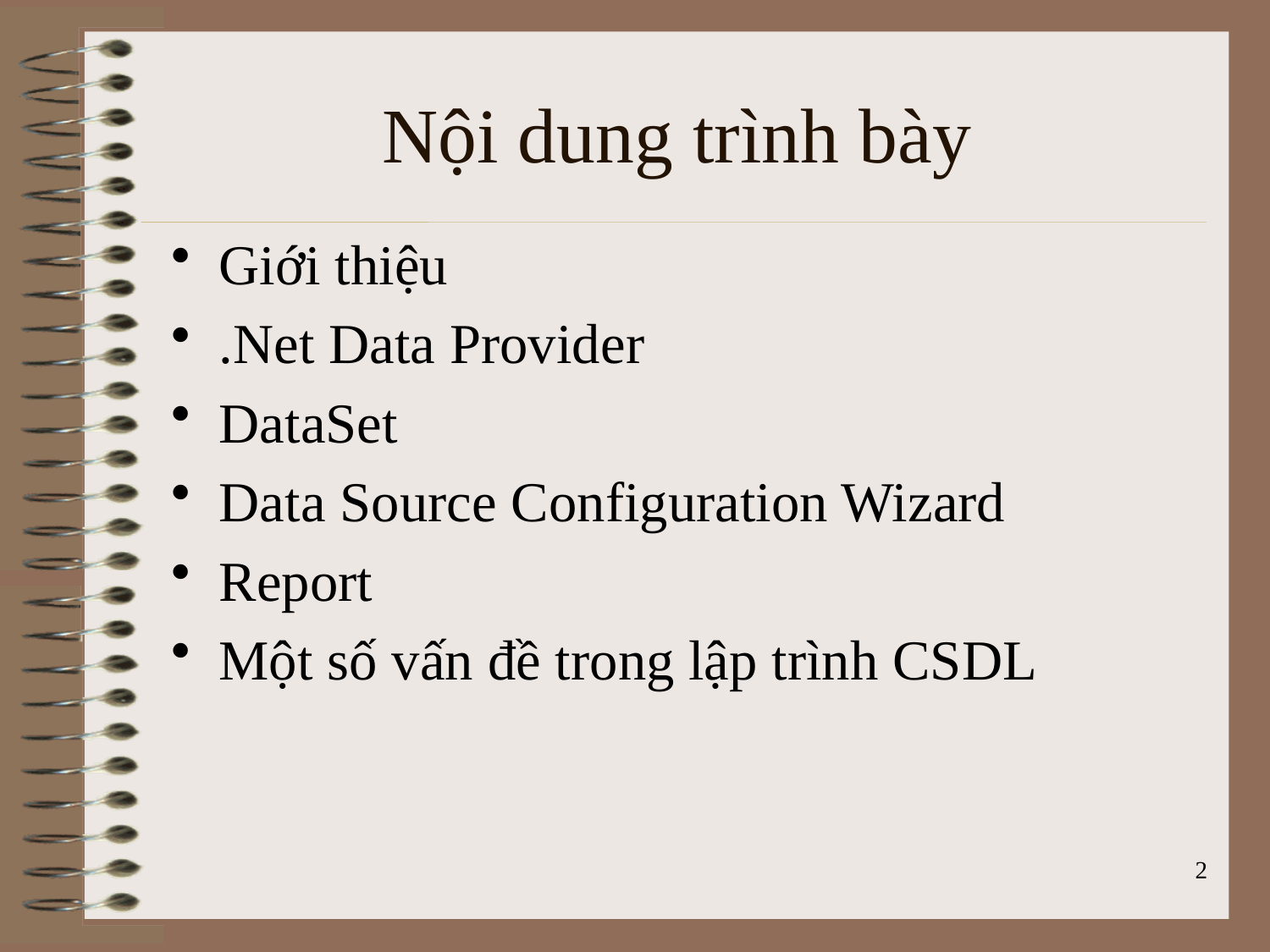

# Nội dung trình bày
Giới thiệu
.Net Data Provider
DataSet
Data Source Configuration Wizard
Report
Một số vấn đề trong lập trình CSDL
2